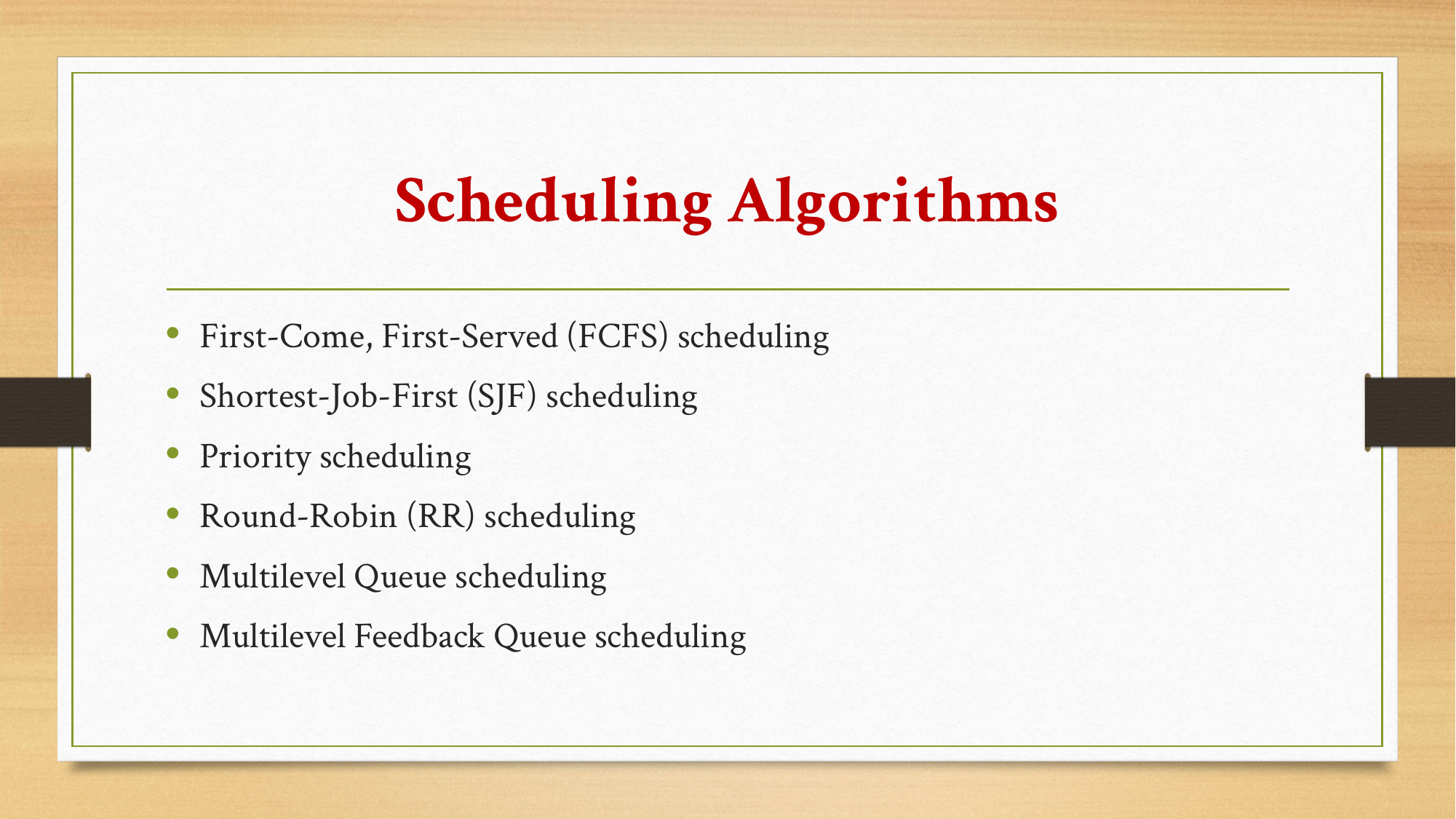

# Scheduling Algorithms
First-Come, First-Served (FCFS) scheduling
Shortest-Job-First (SJF) scheduling
Priority scheduling
Round-Robin (RR) scheduling
Multilevel Queue scheduling
Multilevel Feedback Queue scheduling